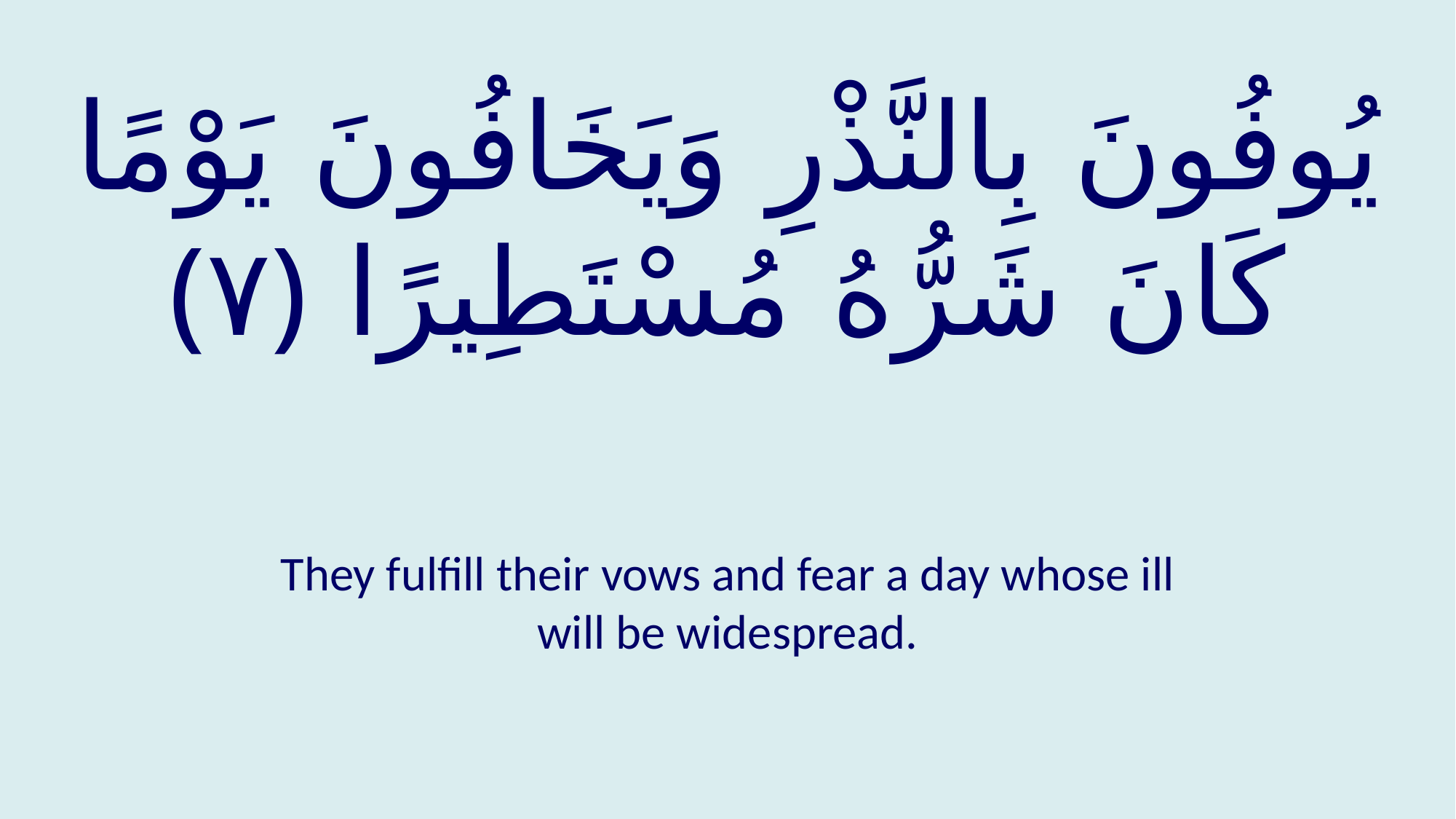

# يُوفُونَ بِالنَّذْرِ وَيَخَافُونَ يَوْمًا كَانَ شَرُّهُ مُسْتَطِيرًا ‎﴿٧﴾‏
They fulfill their vows and fear a day whose ill will be widespread.